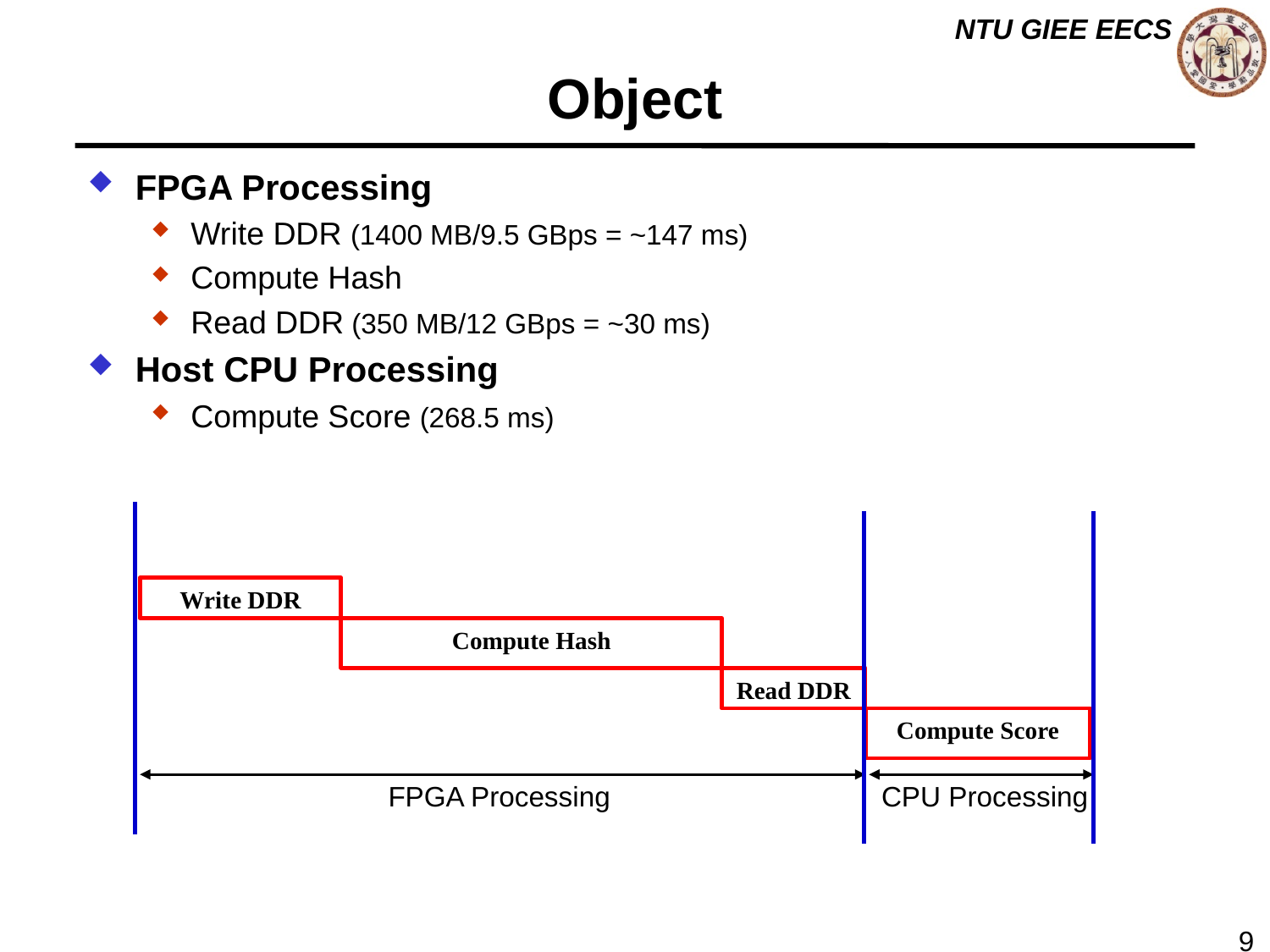

# Object
FPGA Processing
Write DDR (1400 MB/9.5 GBps = ~147 ms)
Compute Hash
Read DDR (350 MB/12 GBps = ~30 ms)
Host CPU Processing
Compute Score (268.5 ms)
Write DDR
Compute Hash
Read DDR
Compute Score
FPGA Processing
CPU Processing